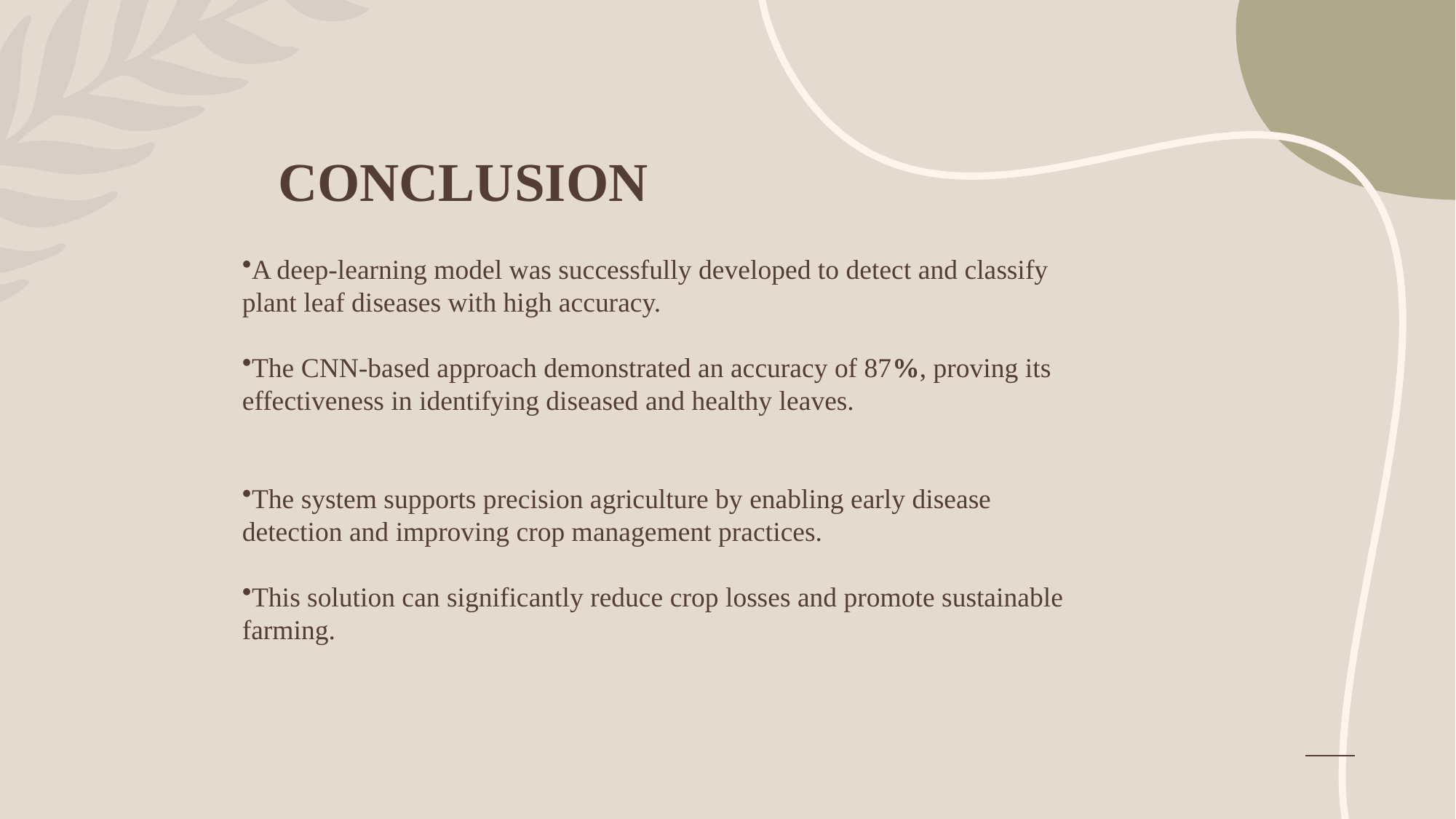

# CONCLUSION

A deep-learning model was successfully developed to detect and classify plant leaf diseases with high accuracy.

The CNN-based approach demonstrated an accuracy of 87%, proving its effectiveness in identifying diseased and healthy leaves.

The system supports precision agriculture by enabling early disease detection and improving crop management practices.

This solution can significantly reduce crop losses and promote sustainable farming.